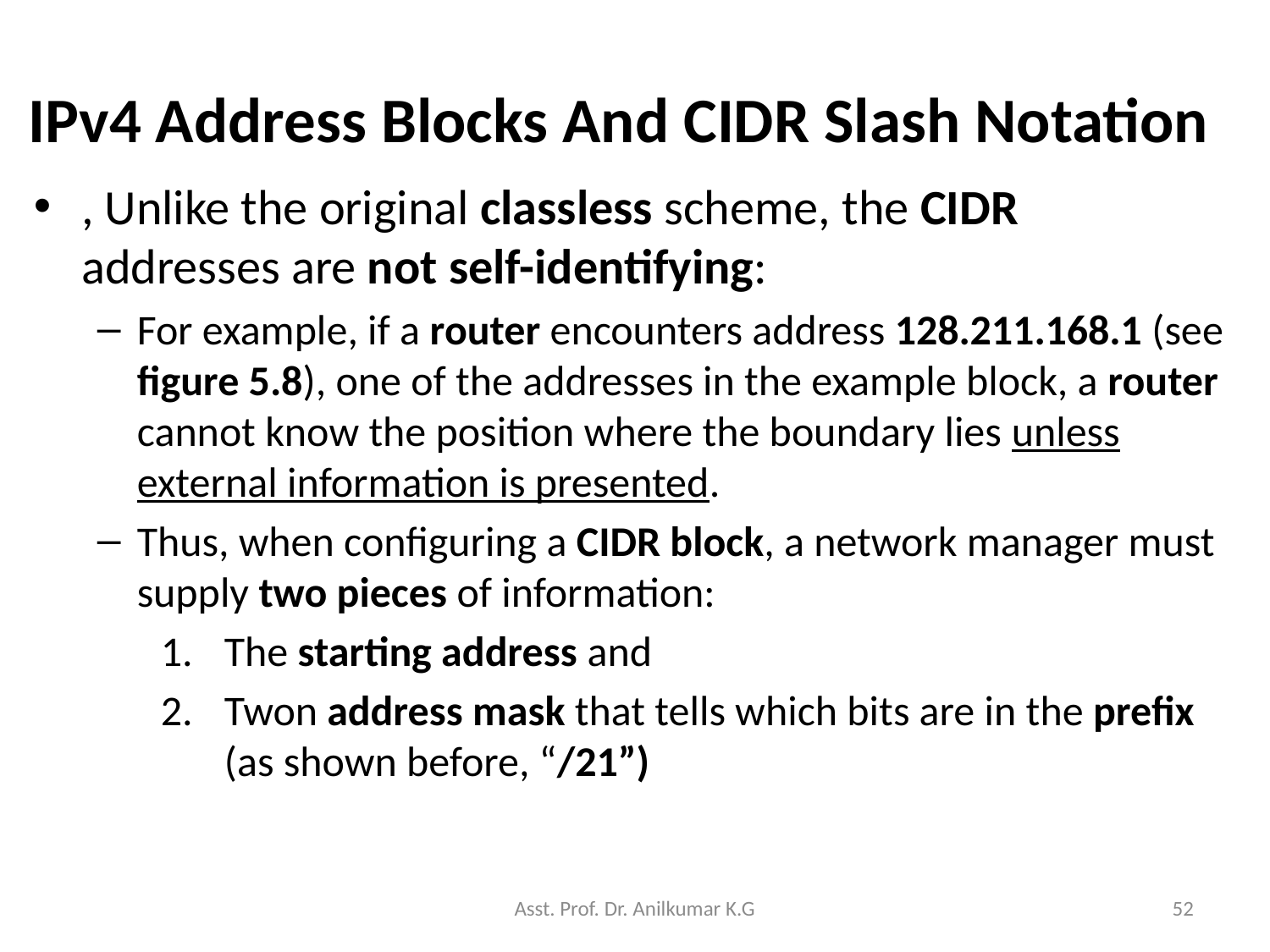

# IPv4 Address Blocks And CIDR Slash Notation
, Unlike the original classless scheme, the CIDR addresses are not self-identifying:
For example, if a router encounters address 128.211.168.1 (see figure 5.8), one of the addresses in the example block, a router cannot know the position where the boundary lies unless external information is presented.
Thus, when configuring a CIDR block, a network manager must supply two pieces of information:
The starting address and
Twon address mask that tells which bits are in the prefix (as shown before, “/21”)
Asst. Prof. Dr. Anilkumar K.G
52